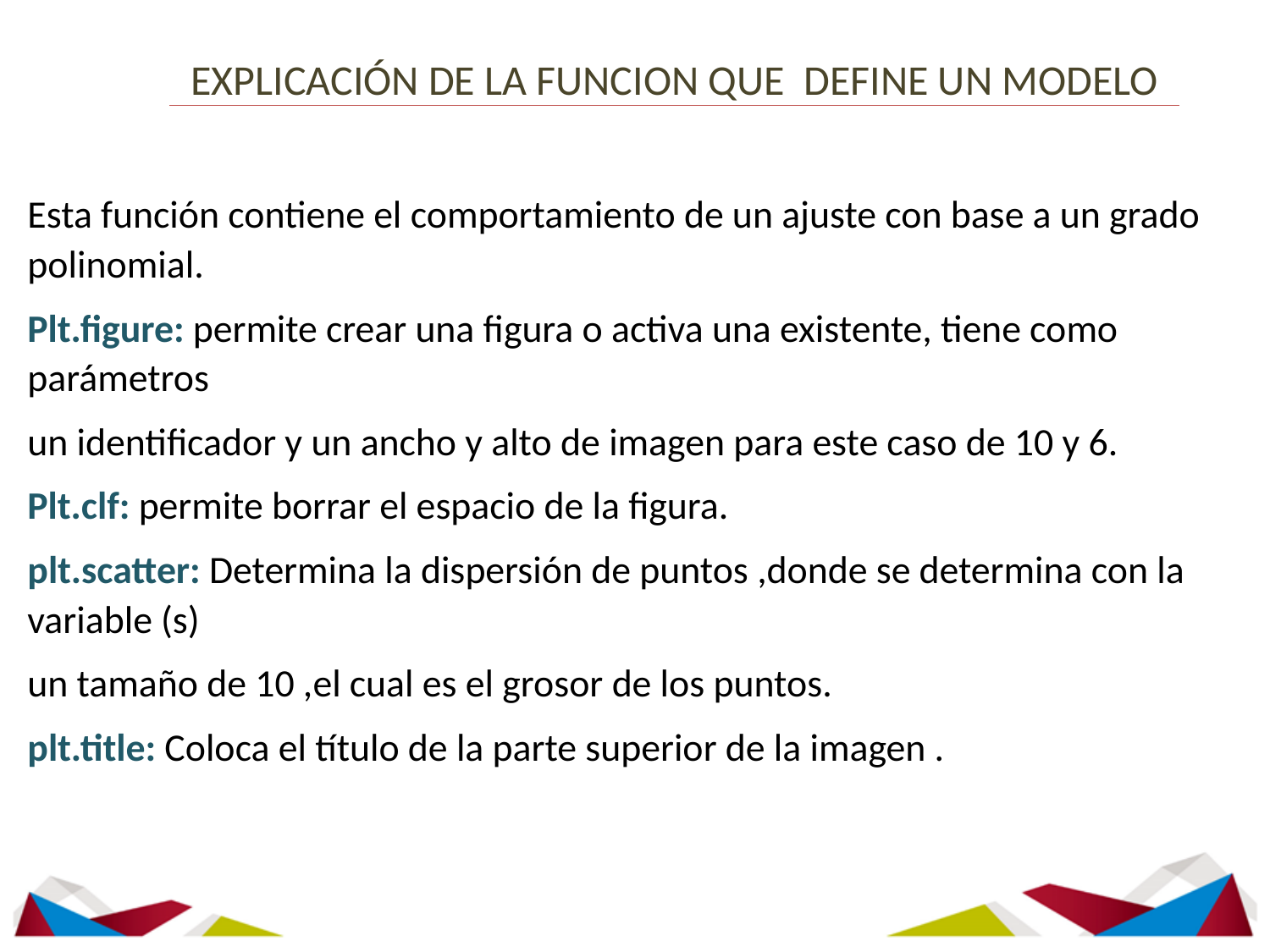

EXPLICACIÓN DE LA FUNCION QUE  DEFINE UN MODELO
Esta función contiene el comportamiento de un ajuste con base a un grado polinomial.
Plt.figure: permite crear una figura o activa una existente, tiene como parámetros
un identificador y un ancho y alto de imagen para este caso de 10 y 6.
Plt.clf: permite borrar el espacio de la figura.
plt.scatter: Determina la dispersión de puntos ,donde se determina con la variable (s)
un tamaño de 10 ,el cual es el grosor de los puntos.
plt.title: Coloca el título de la parte superior de la imagen .